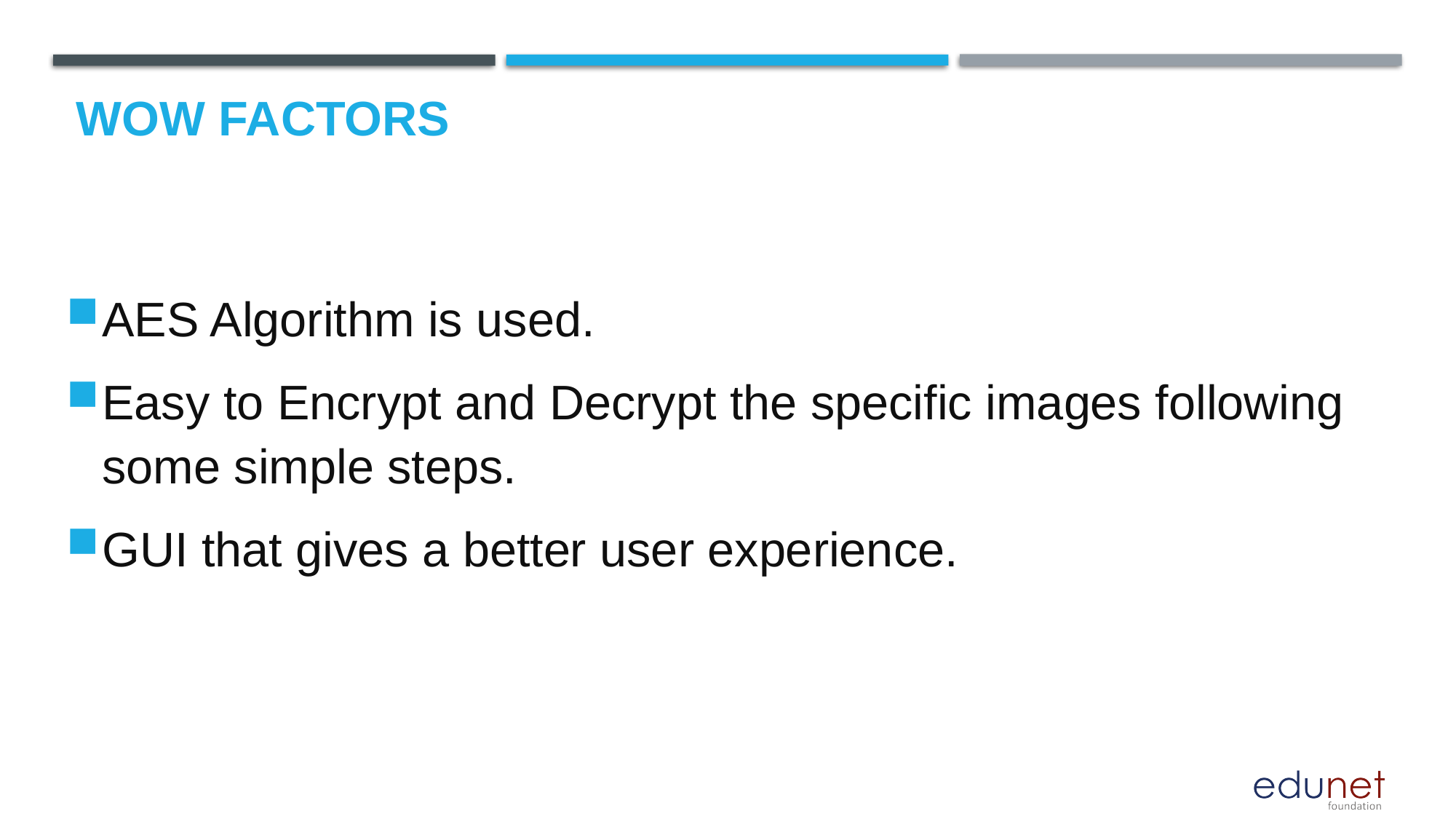

# Wow factors
AES Algorithm is used.
Easy to Encrypt and Decrypt the specific images following some simple steps.
GUI that gives a better user experience.